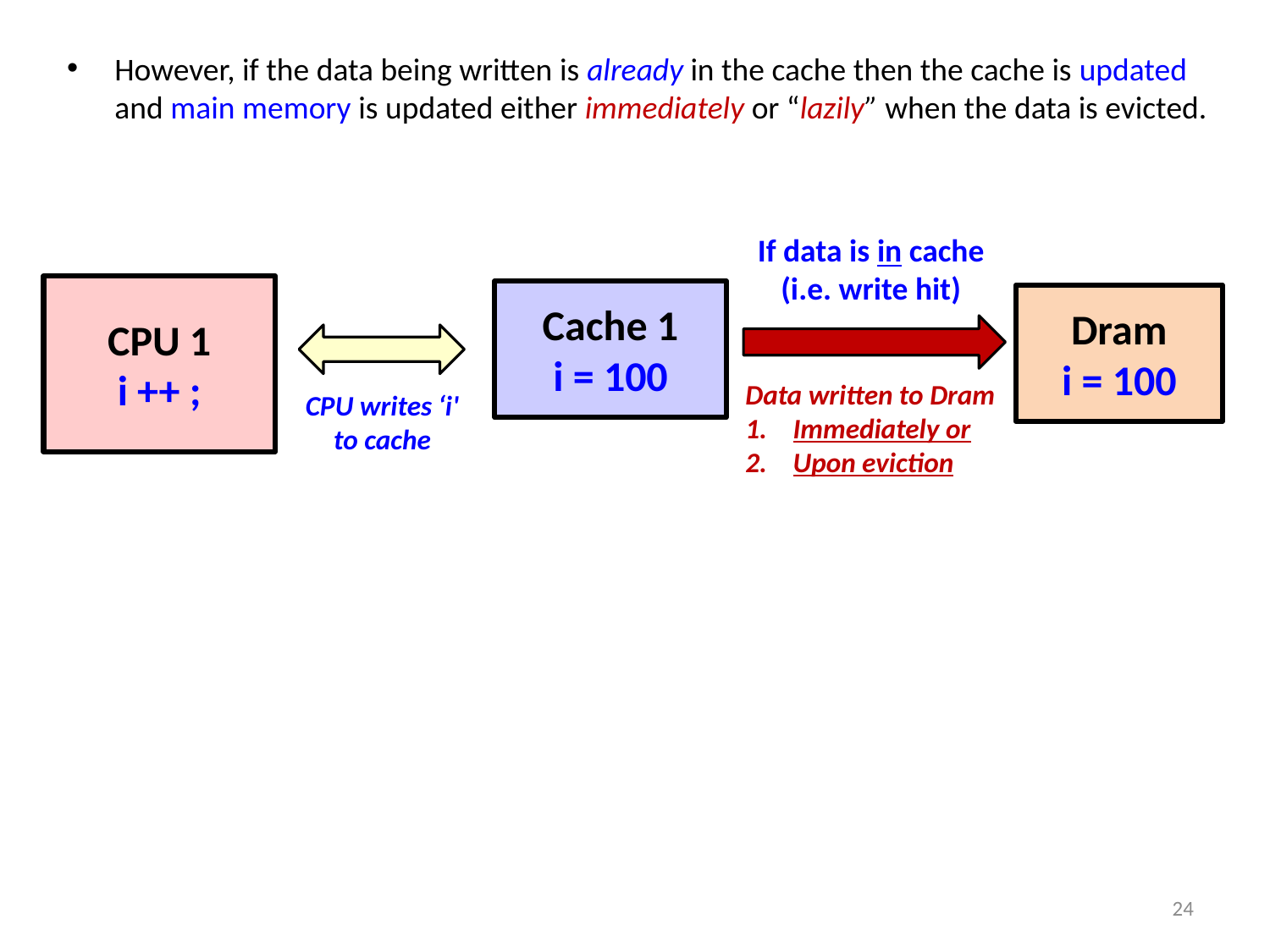

However, if the data being written is already in the cache then the cache is updated and main memory is updated either immediately or “lazily” when the data is evicted.

If data is in cache (i.e. write hit)
CPU 1
i ++ ;
Cache 1
i = 100
Dram
i = 100

Data written to Dram
Immediately or
Upon eviction
CPU writes ‘i' to cache
24